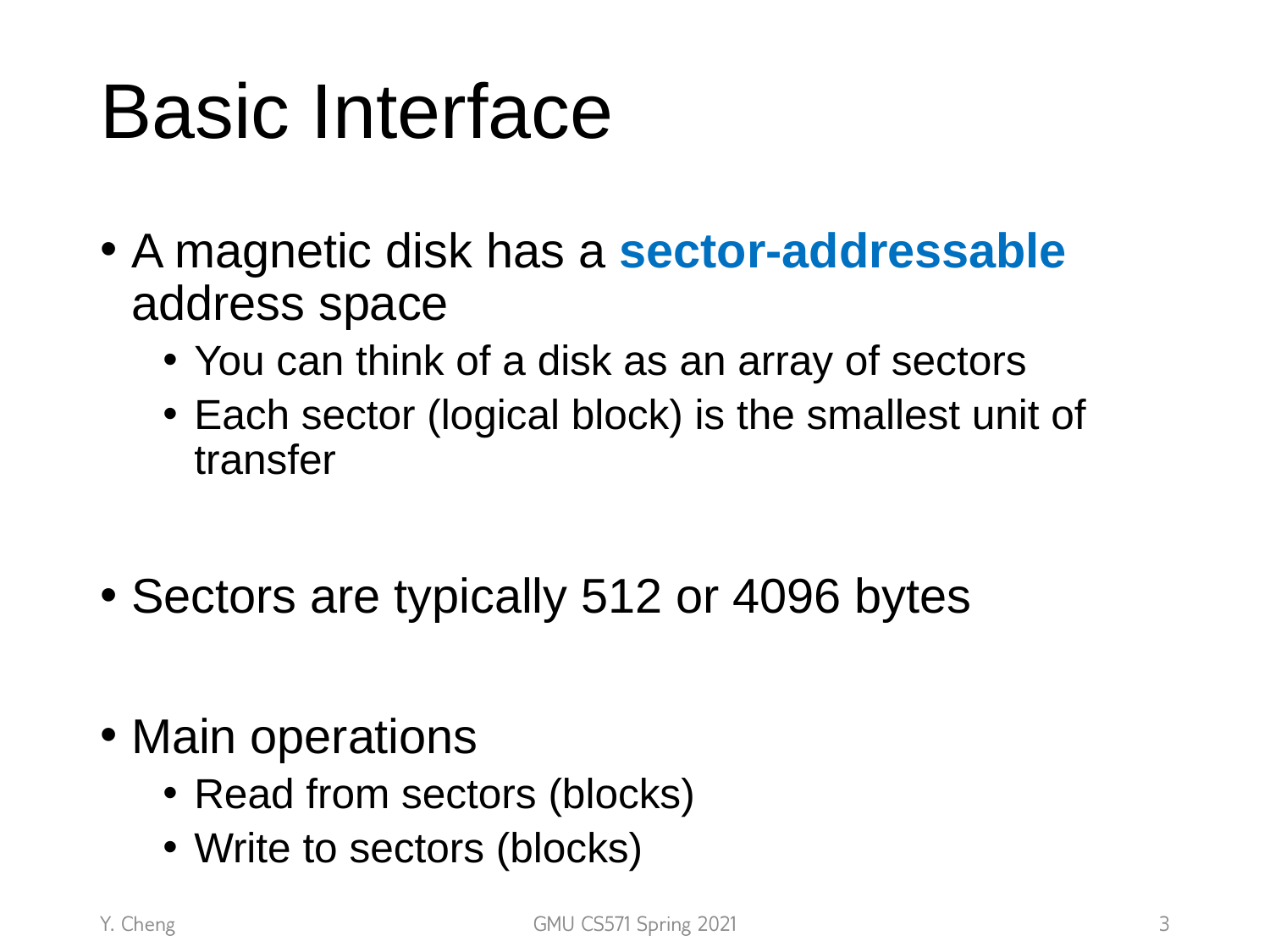

# Basic Interface
A magnetic disk has a sector-addressable address space
You can think of a disk as an array of sectors
Each sector (logical block) is the smallest unit of transfer

Sectors are typically 512 or 4096 bytes

Main operations
Read from sectors (blocks)
Write to sectors (blocks)
Y. Cheng
GMU CS571 Spring 2021
3